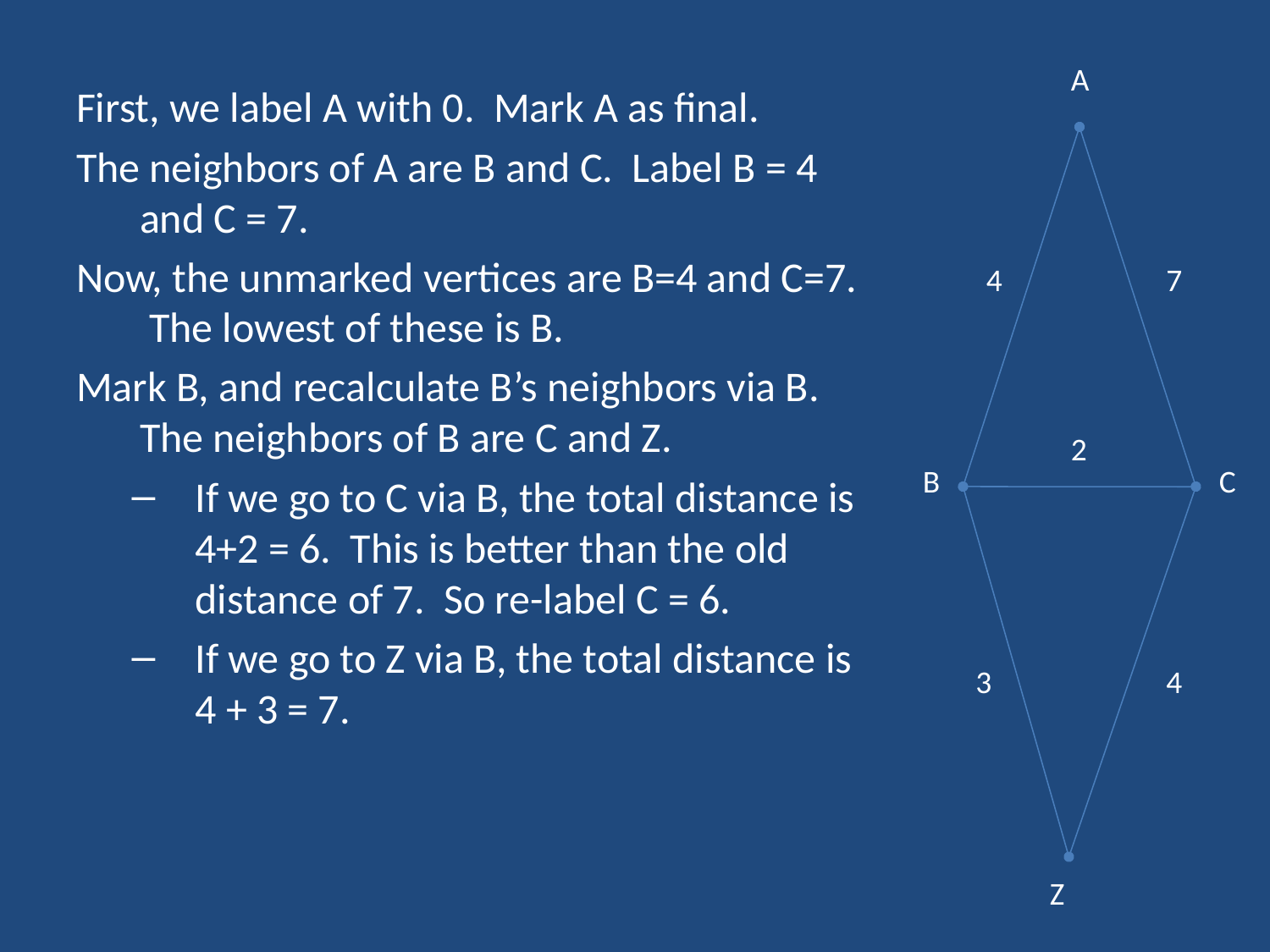

A
First, we label A with 0.  Mark A as final.
The neighbors of A are B and C.  Label B = 4 and C = 7.
Now, the unmarked vertices are B=4 and C=7.  The lowest of these is B.
Mark B, and recalculate B’s neighbors via B.  The neighbors of B are C and Z.
If we go to C via B, the total distance is 4+2 = 6.  This is better than the old distance of 7.  So re-label C = 6.
If we go to Z via B, the total distance is 4 + 3 = 7.

4
7
2
B
C
3
4
Z